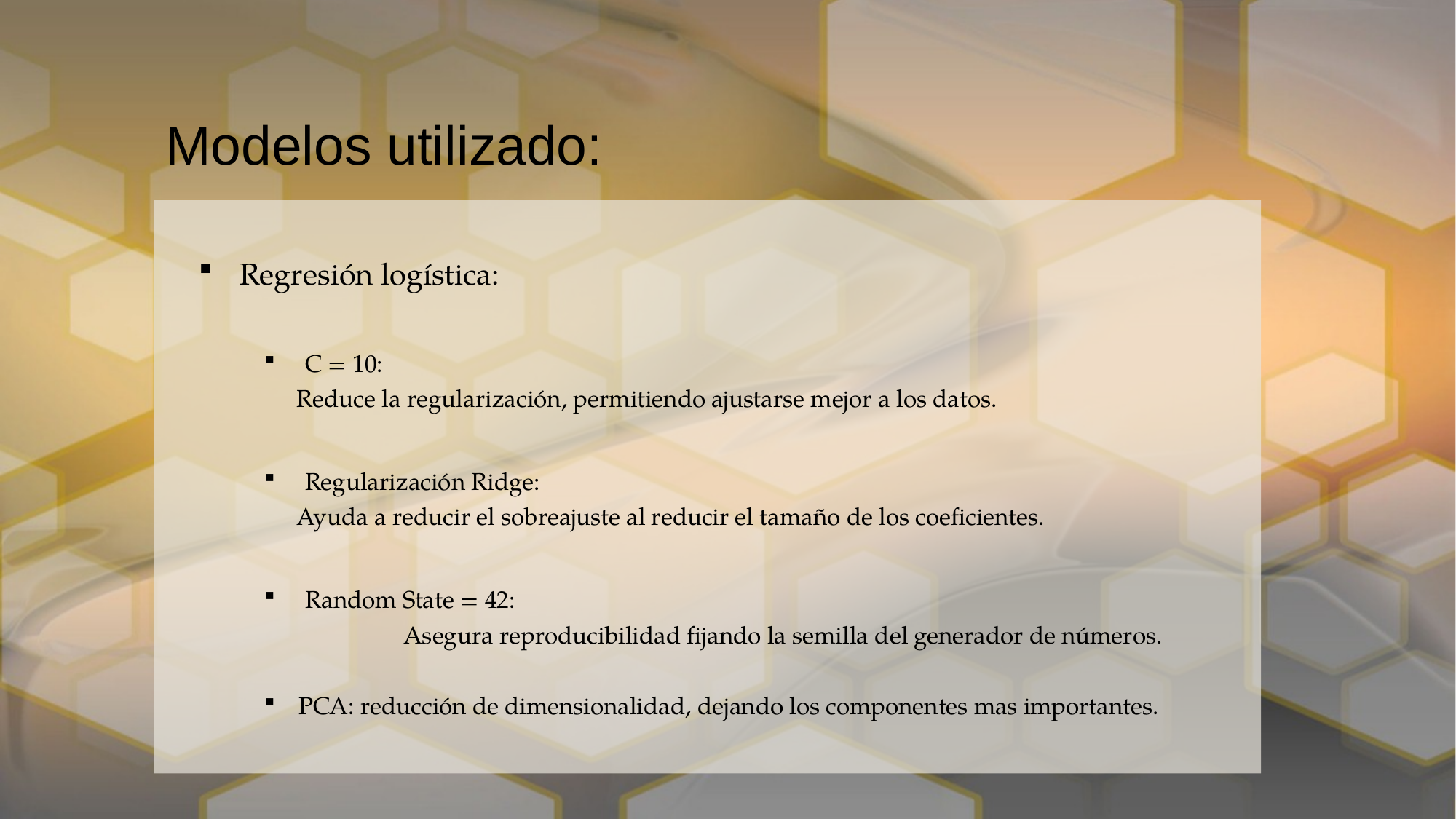

# Modelos utilizado:

Regresión logística:

C = 10:
Reduce la regularización, permitiendo ajustarse mejor a los datos.

Regularización Ridge:
Ayuda a reducir el sobreajuste al reducir el tamaño de los coeficientes.

Random State = 42:
	     Asegura reproducibilidad fijando la semilla del generador de números.

PCA: reducción de dimensionalidad, dejando los componentes mas importantes.